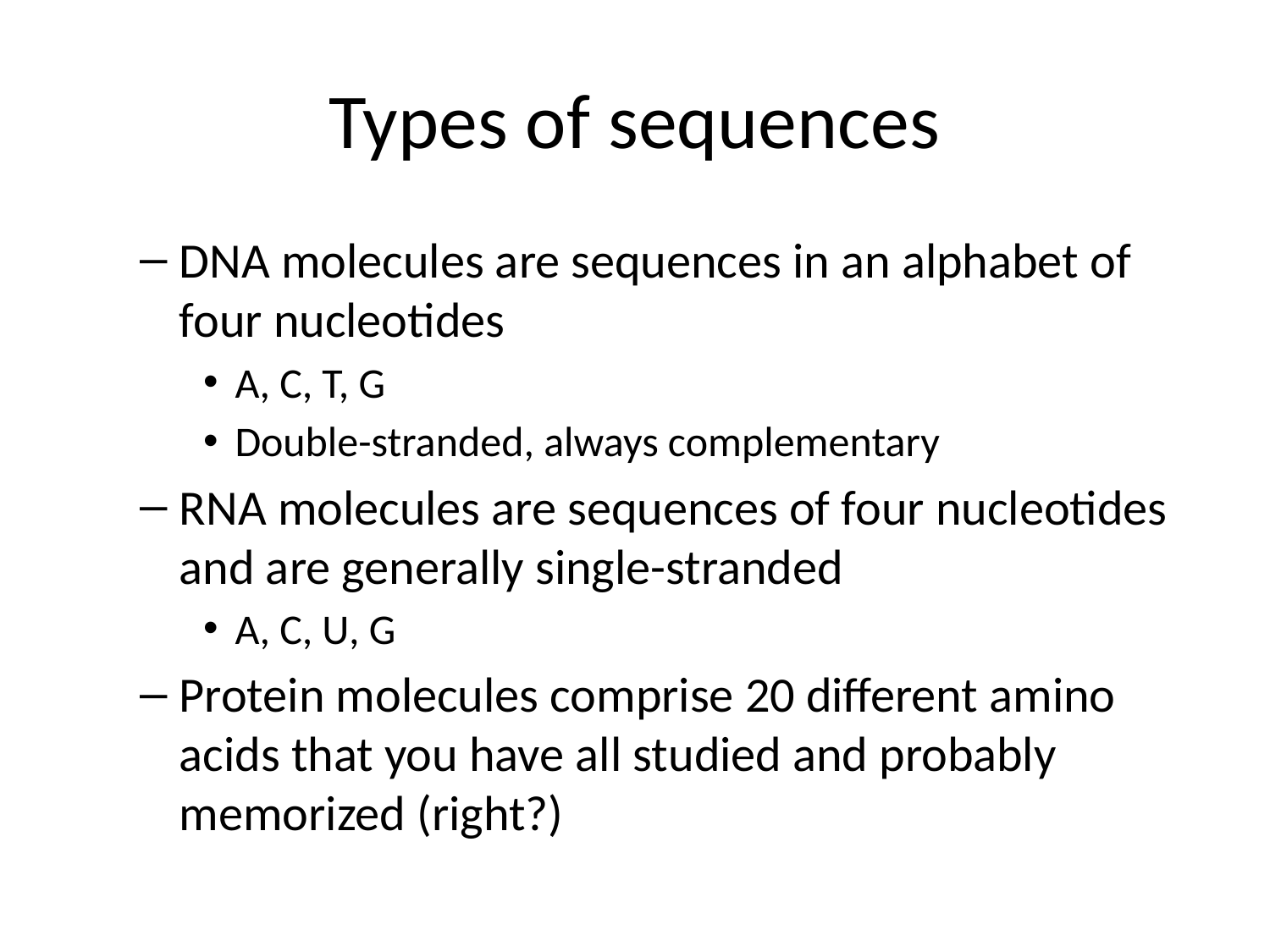

# Types of sequences
DNA molecules are sequences in an alphabet of four nucleotides
A, C, T, G
Double-stranded, always complementary
RNA molecules are sequences of four nucleotides and are generally single-stranded
A, C, U, G
Protein molecules comprise 20 different amino acids that you have all studied and probably memorized (right?)